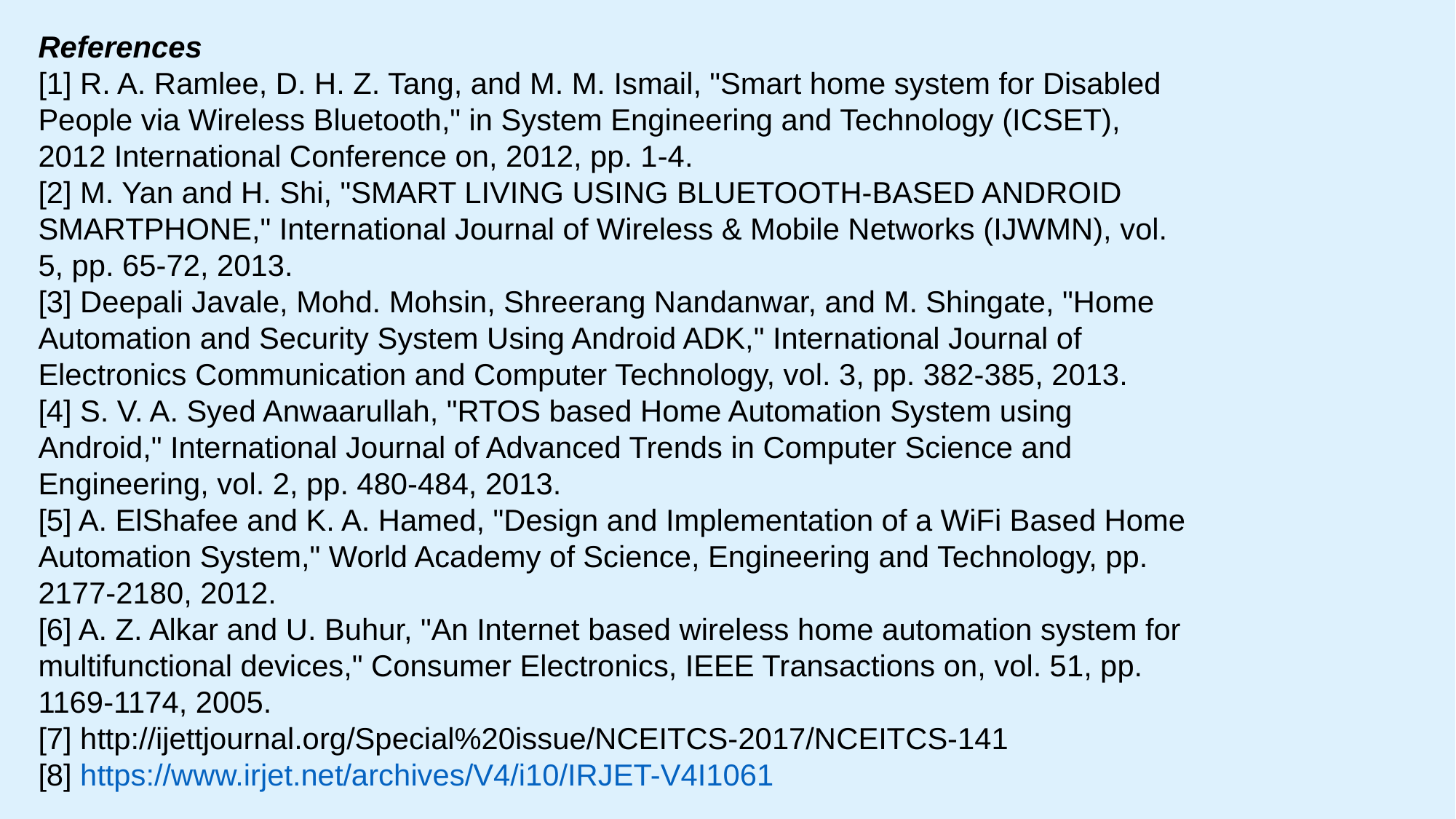

References
[1] R. A. Ramlee, D. H. Z. Tang, and M. M. Ismail, "Smart home system for Disabled People via Wireless Bluetooth," in System Engineering and Technology (ICSET), 2012 International Conference on, 2012, pp. 1-4.
[2] M. Yan and H. Shi, "SMART LIVING USING BLUETOOTH-BASED ANDROID SMARTPHONE," International Journal of Wireless & Mobile Networks (IJWMN), vol. 5, pp. 65-72, 2013.
[3] Deepali Javale, Mohd. Mohsin, Shreerang Nandanwar, and M. Shingate, "Home Automation and Security System Using Android ADK," International Journal of Electronics Communication and Computer Technology, vol. 3, pp. 382-385, 2013.
[4] S. V. A. Syed Anwaarullah, "RTOS based Home Automation System using Android," International Journal of Advanced Trends in Computer Science and Engineering, vol. 2, pp. 480-484, 2013.
[5] A. ElShafee and K. A. Hamed, "Design and Implementation of a WiFi Based Home Automation System," World Academy of Science, Engineering and Technology, pp. 2177-2180, 2012.
[6] A. Z. Alkar and U. Buhur, "An Internet based wireless home automation system for multifunctional devices," Consumer Electronics, IEEE Transactions on, vol. 51, pp. 1169-1174, 2005.
[7] http://ijettjournal.org/Special%20issue/NCEITCS-2017/NCEITCS-141
[8] https://www.irjet.net/archives/V4/i10/IRJET-V4I1061